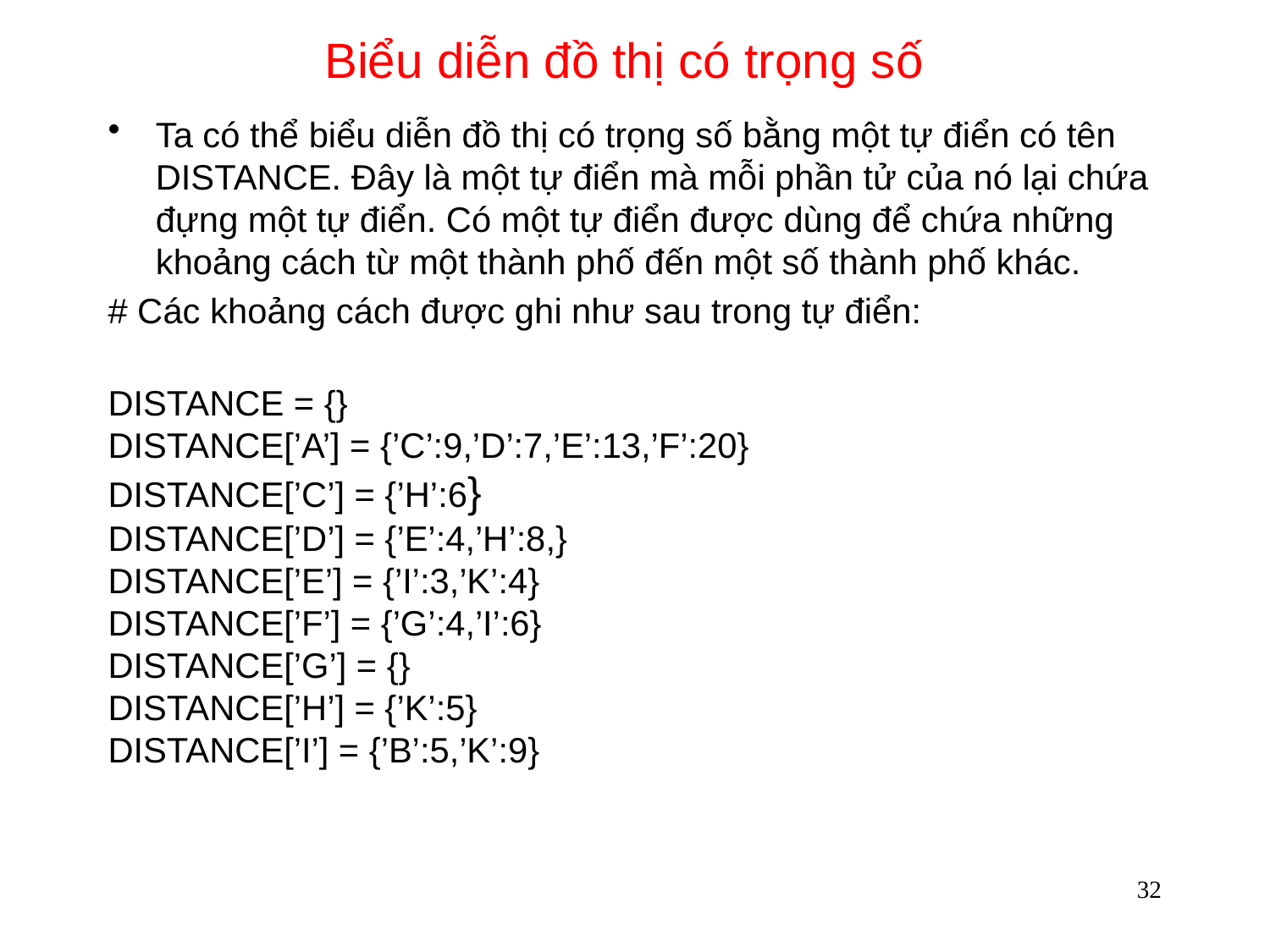

# Biểu diễn đồ thị có trọng số
Ta có thể biểu diễn đồ thị có trọng số bằng một tự điển có tên DISTANCE. Đây là một tự điển mà mỗi phần tử của nó lại chứa đựng một tự điển. Có một tự điển được dùng để chứa những khoảng cách từ một thành phố đến một số thành phố khác.
# Các khoảng cách được ghi như sau trong tự điển:

DISTANCE = {}
DISTANCE[’A’] = {’C’:9,’D’:7,’E’:13,’F’:20}
DISTANCE[’C’] = {’H’:6}
DISTANCE[’D’] = {’E’:4,’H’:8,}
DISTANCE[’E’] = {’I’:3,’K’:4}
DISTANCE[’F’] = {’G’:4,’I’:6}
DISTANCE[’G’] = {}
DISTANCE[’H’] = {’K’:5}
DISTANCE[’I’] = {’B’:5,’K’:9}

32